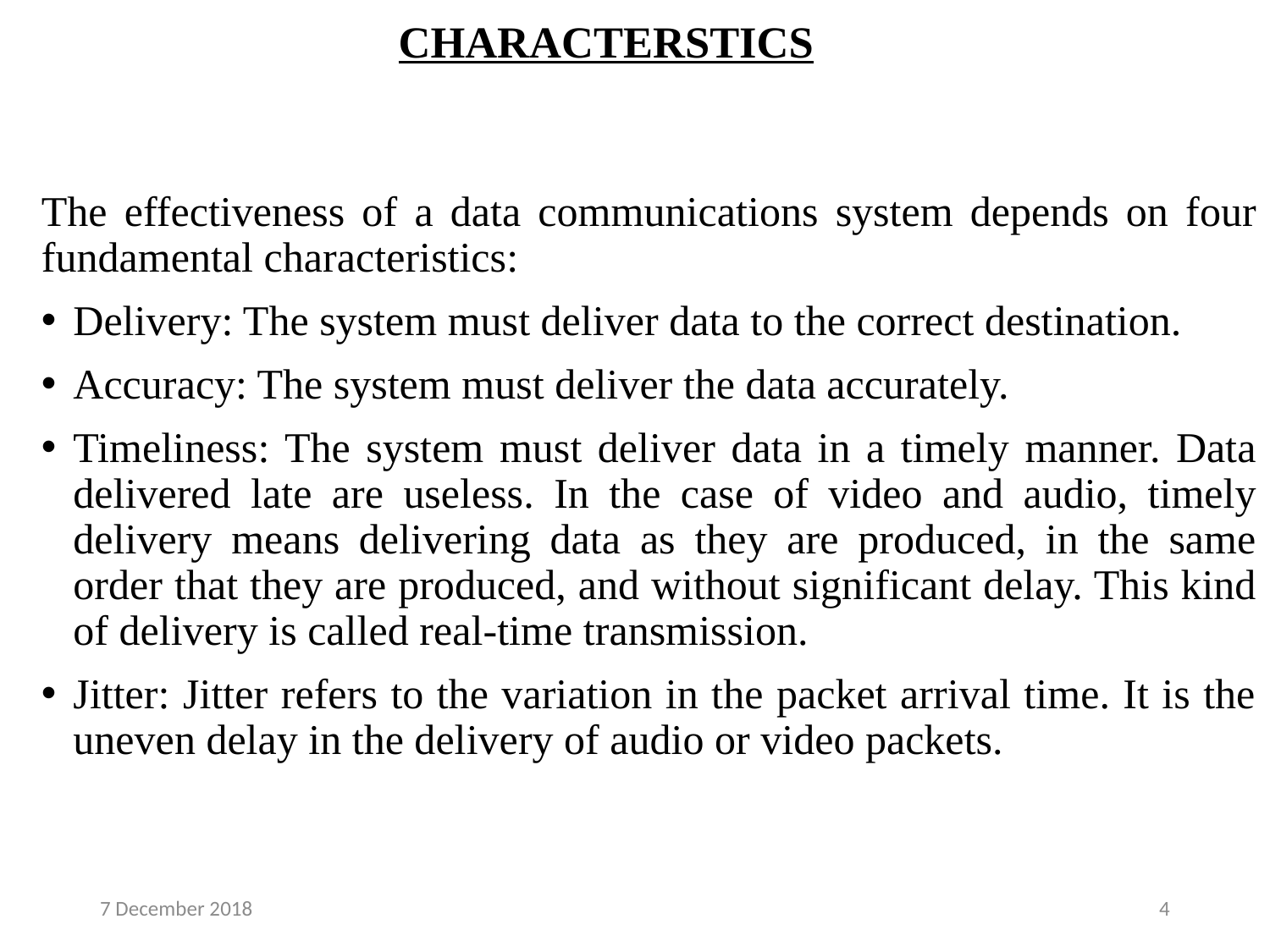

# CHARACTERSTICS

The effectiveness of a data communications system depends on four fundamental characteristics:
Delivery: The system must deliver data to the correct destination.
Accuracy: The system must deliver the data accurately.
Timeliness: The system must deliver data in a timely manner. Data delivered late are useless. In the case of video and audio, timely delivery means delivering data as they are produced, in the same order that they are produced, and without significant delay. This kind of delivery is called real-time transmission.
Jitter: Jitter refers to the variation in the packet arrival time. It is the uneven delay in the delivery of audio or video packets.
7 December 2018
4